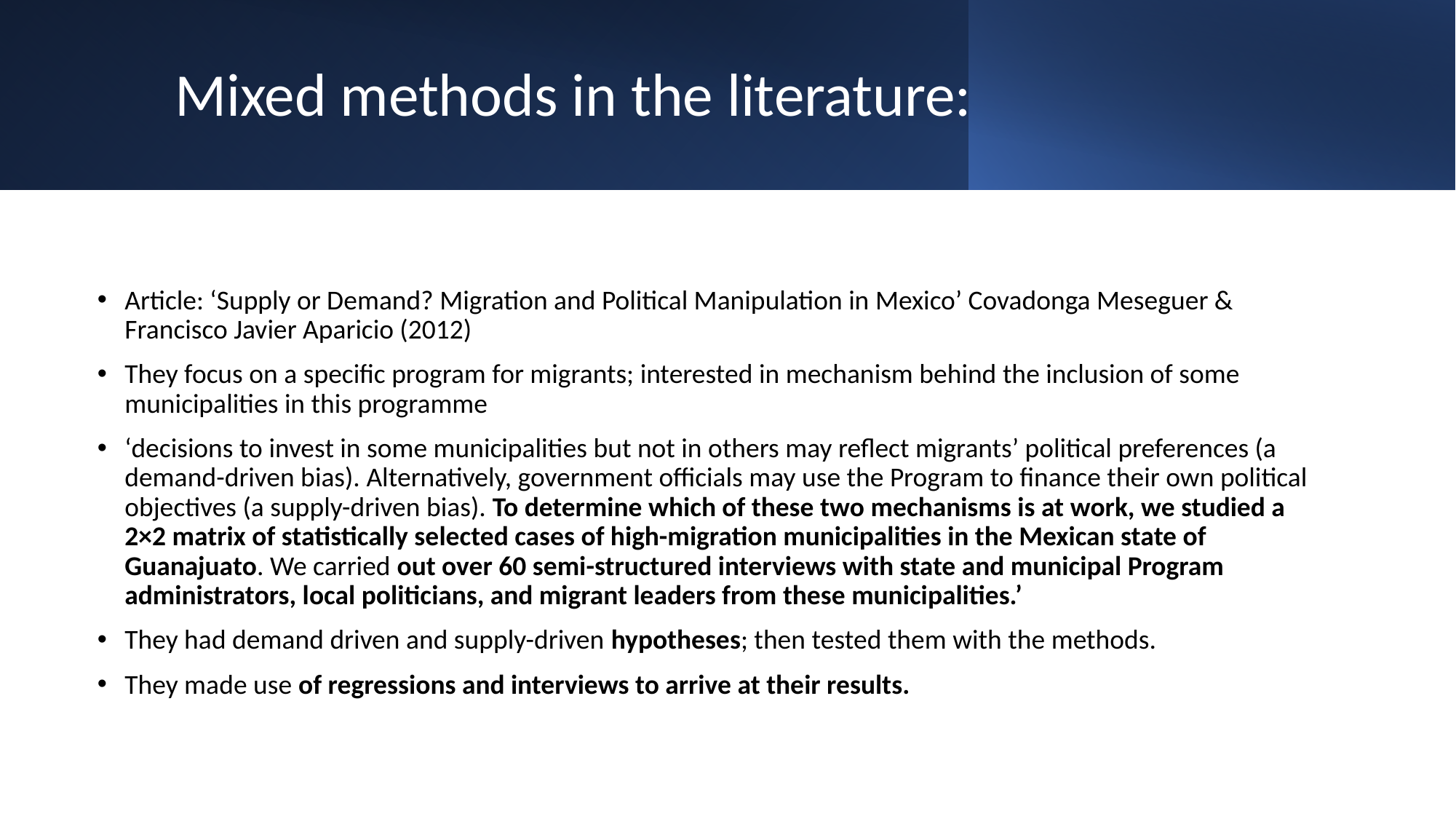

# Mixed methods in the literature:
Article: ‘Supply or Demand? Migration and Political Manipulation in Mexico’ Covadonga Meseguer & Francisco Javier Aparicio (2012)
They focus on a specific program for migrants; interested in mechanism behind the inclusion of some municipalities in this programme
‘decisions to invest in some municipalities but not in others may reflect migrants’ political preferences (a demand-driven bias). Alternatively, government officials may use the Program to finance their own political objectives (a supply-driven bias). To determine which of these two mechanisms is at work, we studied a 2×2 matrix of statistically selected cases of high-migration municipalities in the Mexican state of Guanajuato. We carried out over 60 semi-structured interviews with state and municipal Program administrators, local politicians, and migrant leaders from these municipalities.’
They had demand driven and supply-driven hypotheses; then tested them with the methods.
They made use of regressions and interviews to arrive at their results.